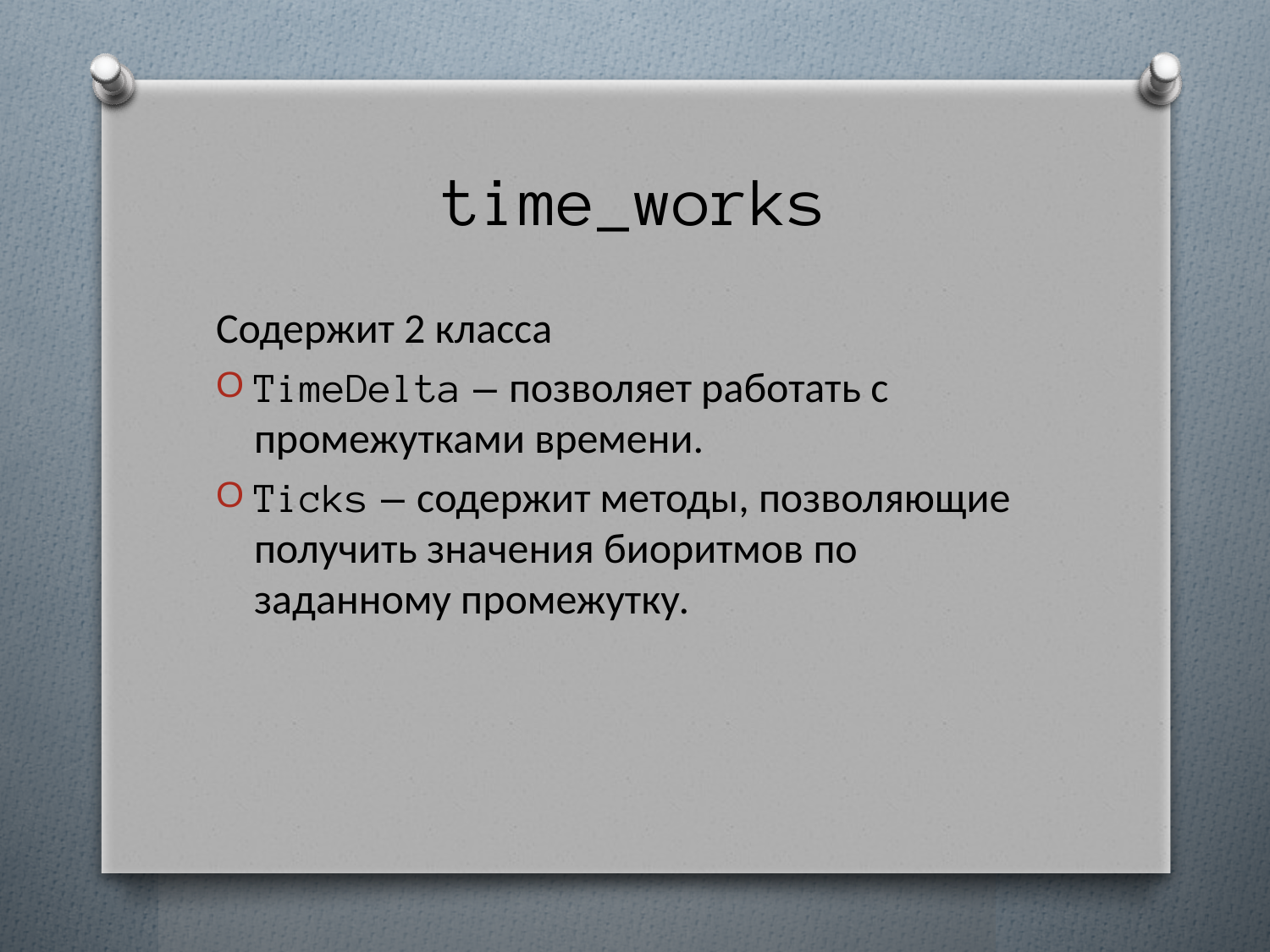

# time_works
Содержит 2 класса
TimeDelta – позволяет работать с промежутками времени.
Ticks – содержит методы, позволяющие получить значения биоритмов по заданному промежутку.